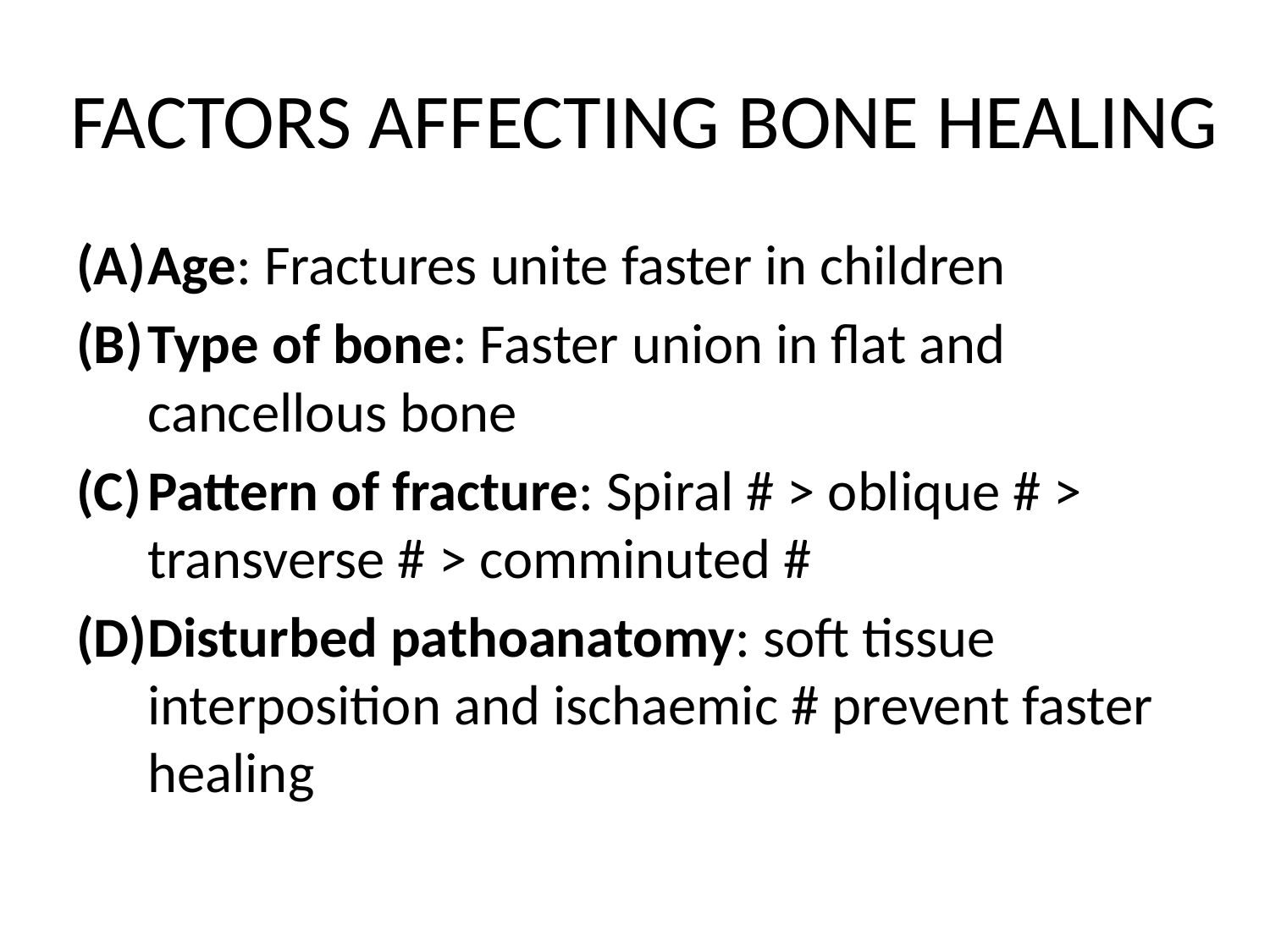

# FACTORS AFFECTING BONE HEALING
Age: Fractures unite faster in children
Type of bone: Faster union in flat and cancellous bone
Pattern of fracture: Spiral # > oblique # > transverse # > comminuted #
Disturbed pathoanatomy: soft tissue interposition and ischaemic # prevent faster healing